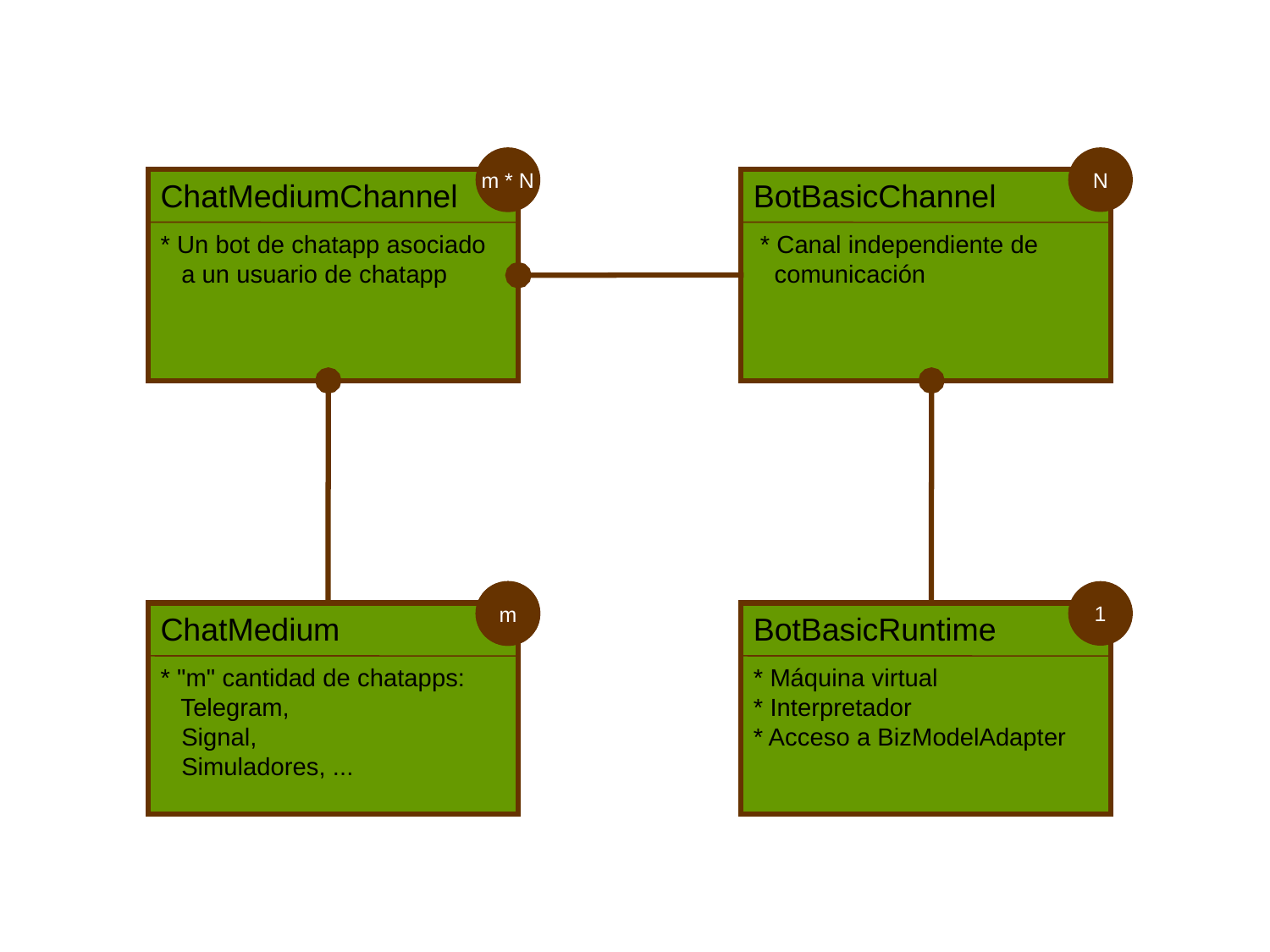

m * N
N
1

ChatMediumChannel

* Un bot de chatapp asociado
   a un usuario de chatapp

BotBasicChannel

 * Canal independiente de
   comunicación

1
m

ChatMedium

* "m" cantidad de chatapps:
   Telegram,
   Signal,
   Simuladores, ...

BotBasicRuntime

* Máquina virtual
* Interpretador
* Acceso a BizModelAdapter